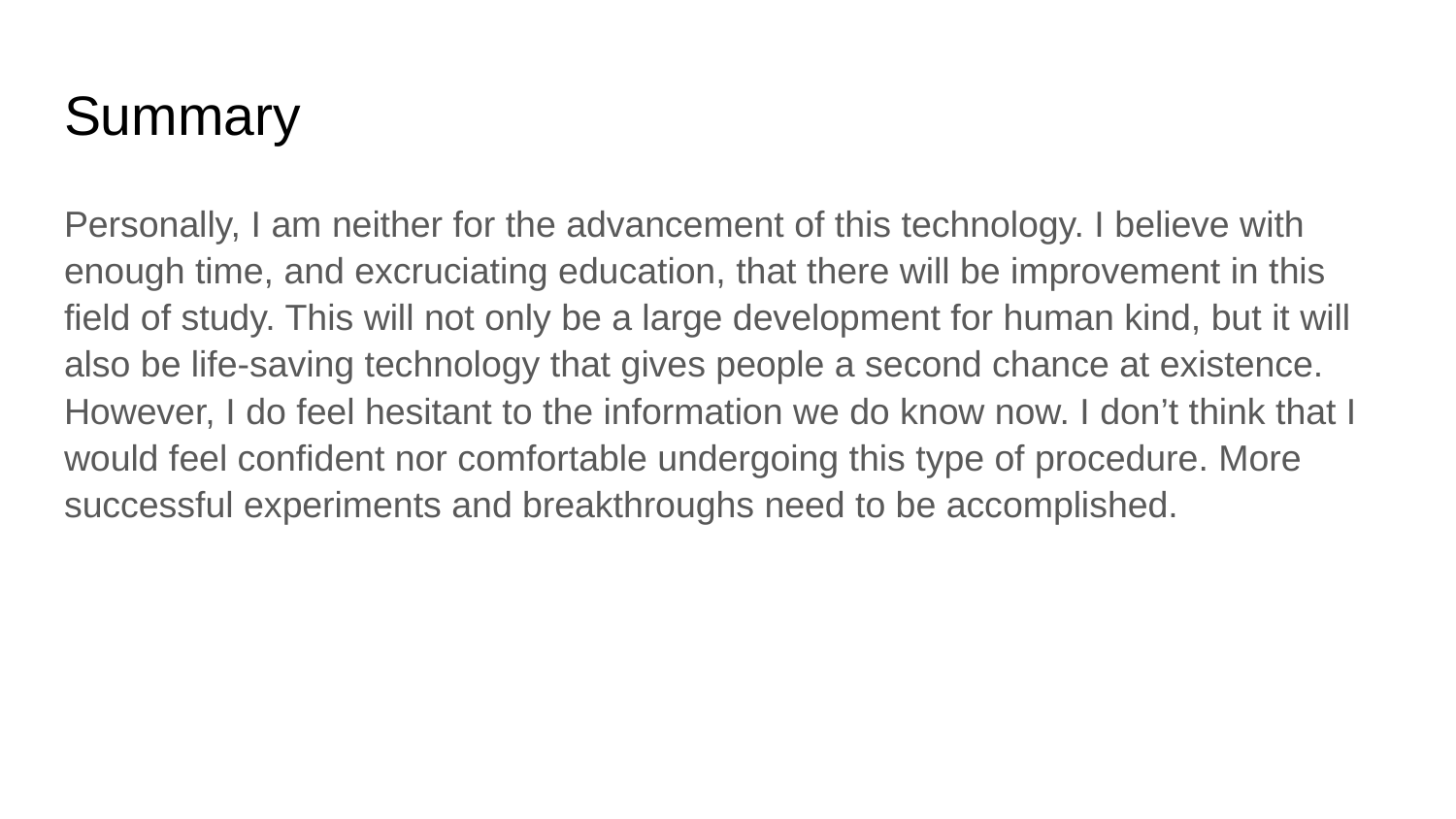

# Summary
Personally, I am neither for the advancement of this technology. I believe with enough time, and excruciating education, that there will be improvement in this field of study. This will not only be a large development for human kind, but it will also be life-saving technology that gives people a second chance at existence. However, I do feel hesitant to the information we do know now. I don’t think that I would feel confident nor comfortable undergoing this type of procedure. More successful experiments and breakthroughs need to be accomplished.